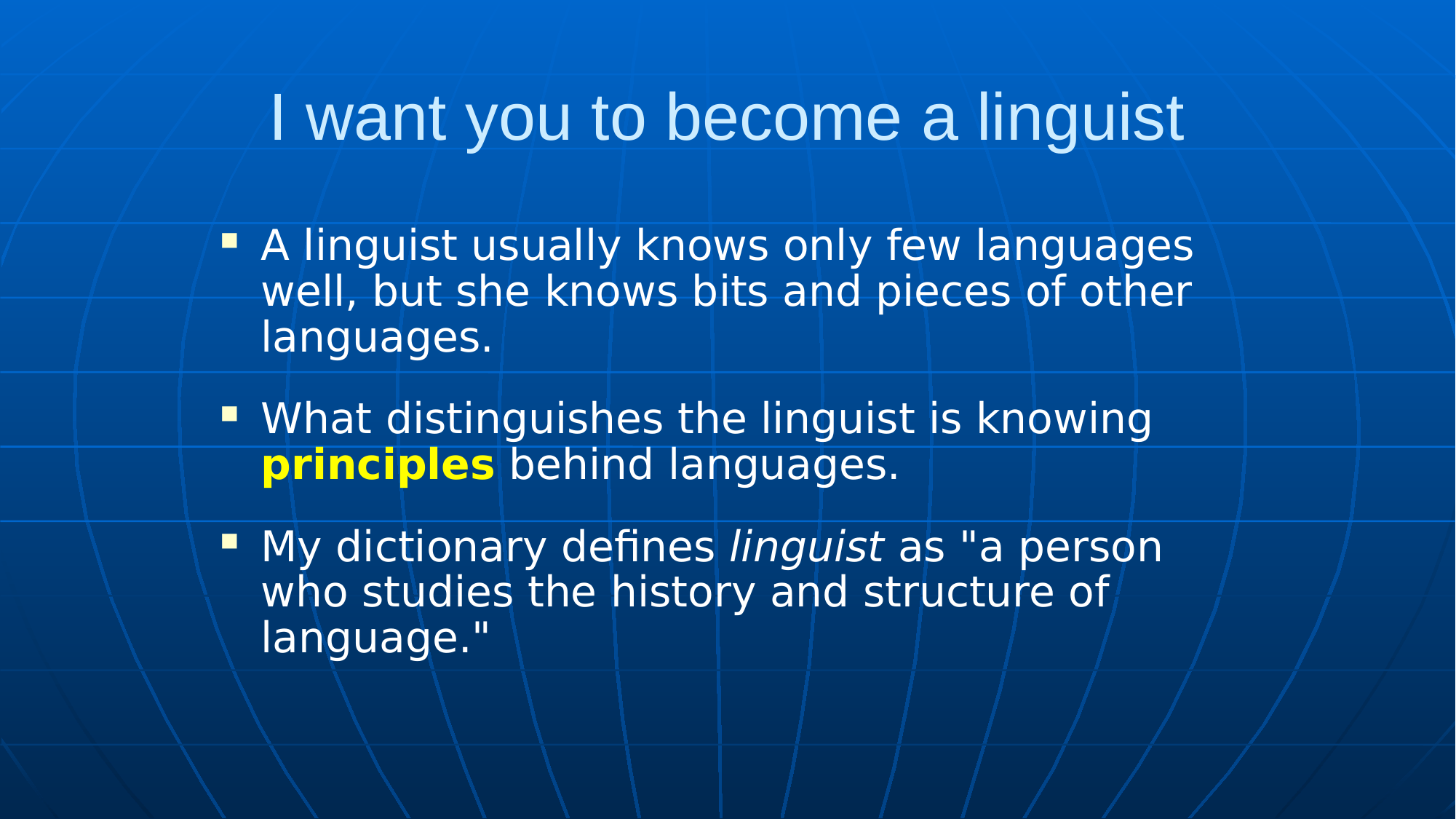

# I want you to become a linguist
A linguist usually knows only few languages well, but she knows bits and pieces of other languages.
What distinguishes the linguist is knowing principles behind languages.
My dictionary defines linguist as "a person who studies the history and structure of language."